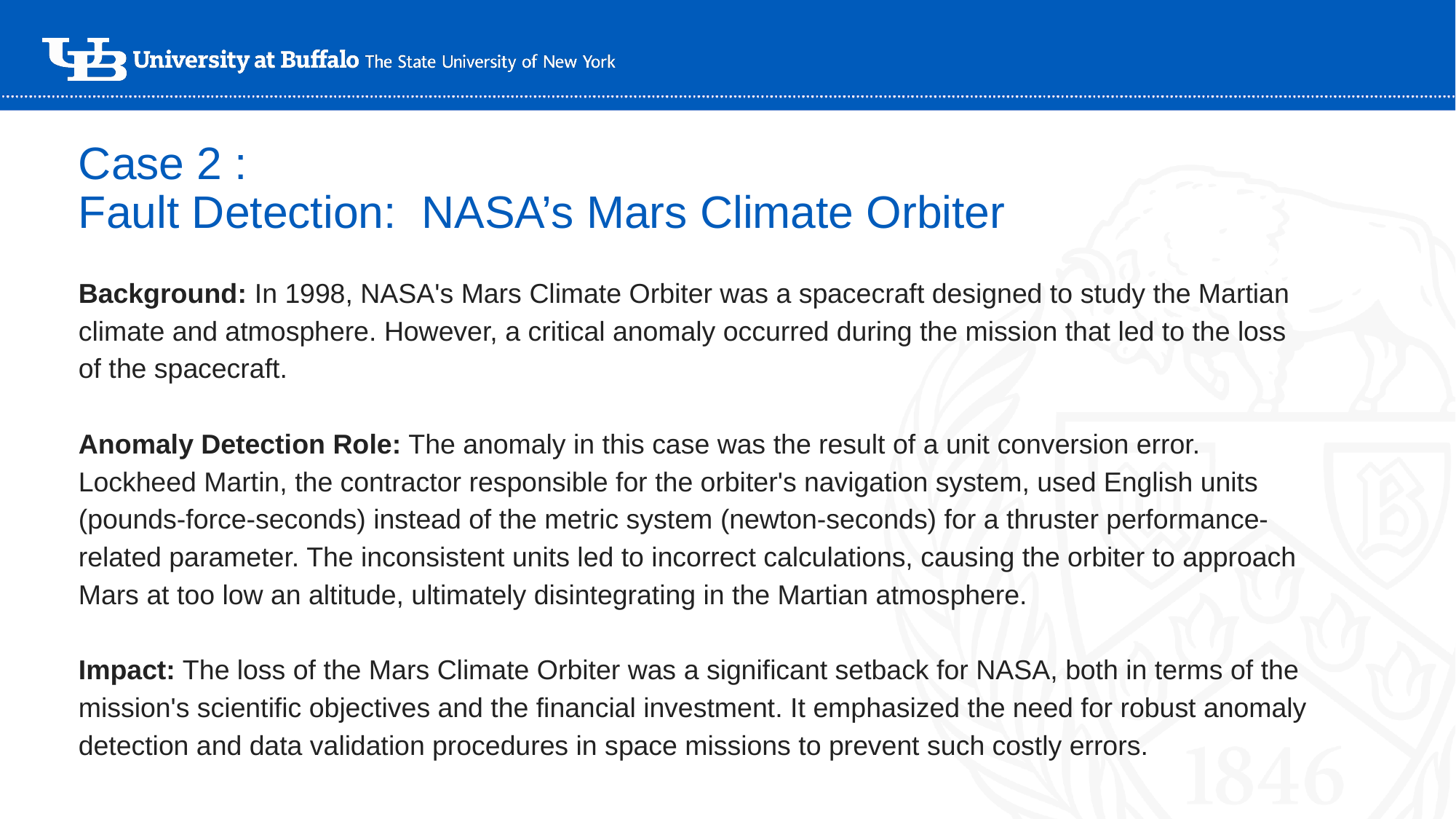

# Case 2 :
Fault Detection:  NASA’s Mars Climate Orbiter
Background: In 1998, NASA's Mars Climate Orbiter was a spacecraft designed to study the Martian climate and atmosphere. However, a critical anomaly occurred during the mission that led to the loss of the spacecraft.

Anomaly Detection Role: The anomaly in this case was the result of a unit conversion error. Lockheed Martin, the contractor responsible for the orbiter's navigation system, used English units (pounds-force-seconds) instead of the metric system (newton-seconds) for a thruster performance-related parameter. The inconsistent units led to incorrect calculations, causing the orbiter to approach Mars at too low an altitude, ultimately disintegrating in the Martian atmosphere.

Impact: The loss of the Mars Climate Orbiter was a significant setback for NASA, both in terms of the mission's scientific objectives and the financial investment. It emphasized the need for robust anomaly detection and data validation procedures in space missions to prevent such costly errors.